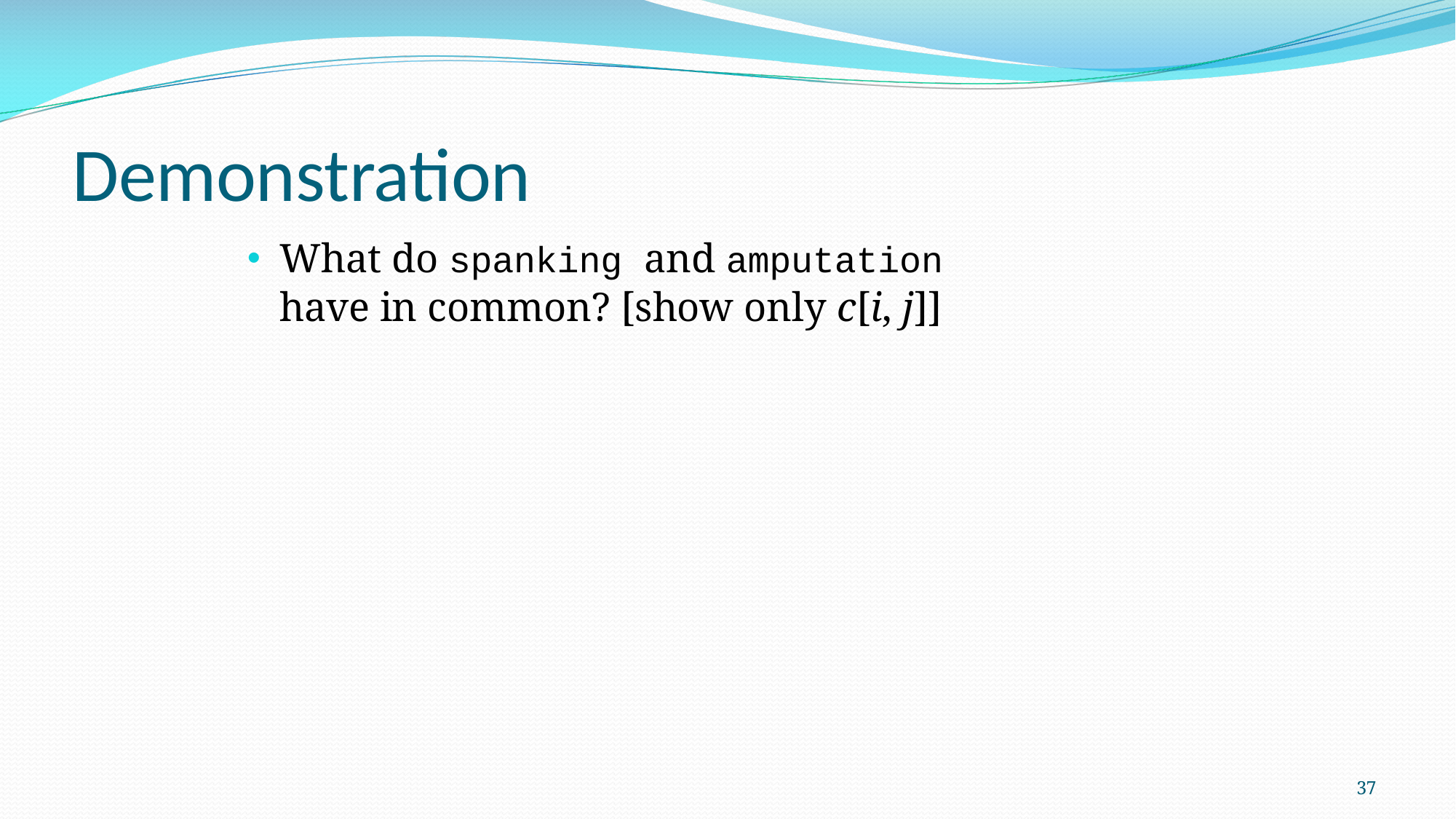

# Demonstration
What do spanking and amputation have in common? [show only c[i, j]]
37